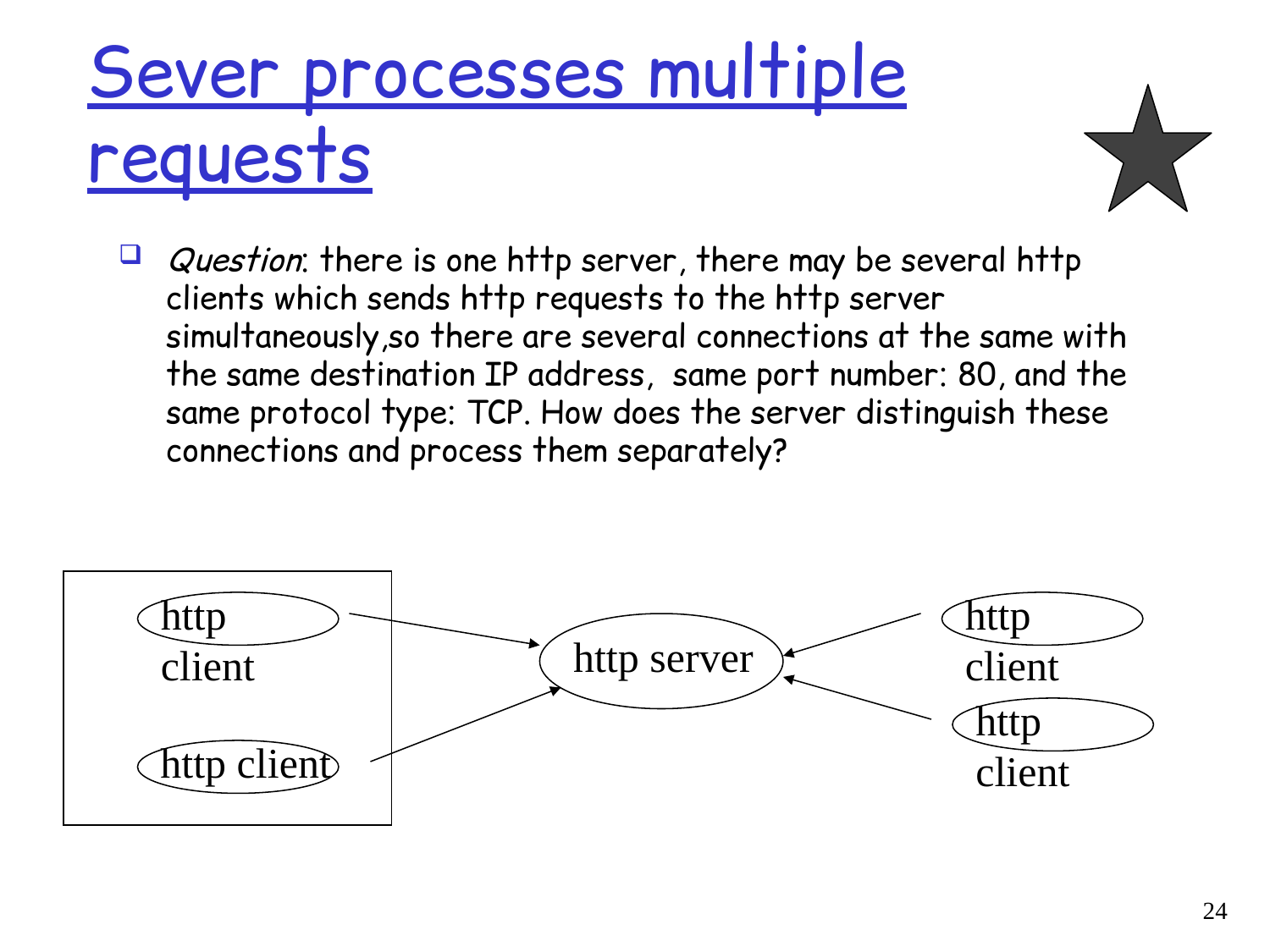

# Sever processes multiple requests

Question: there is one http server, there may be several http clients which sends http requests to the http server simultaneously,so there are several connections at the same with the same destination IP address,  same port number: 80, and the same protocol type: TCP. How does the server distinguish these connections and process them separately?

http client
http client

http server

http client

http client

24